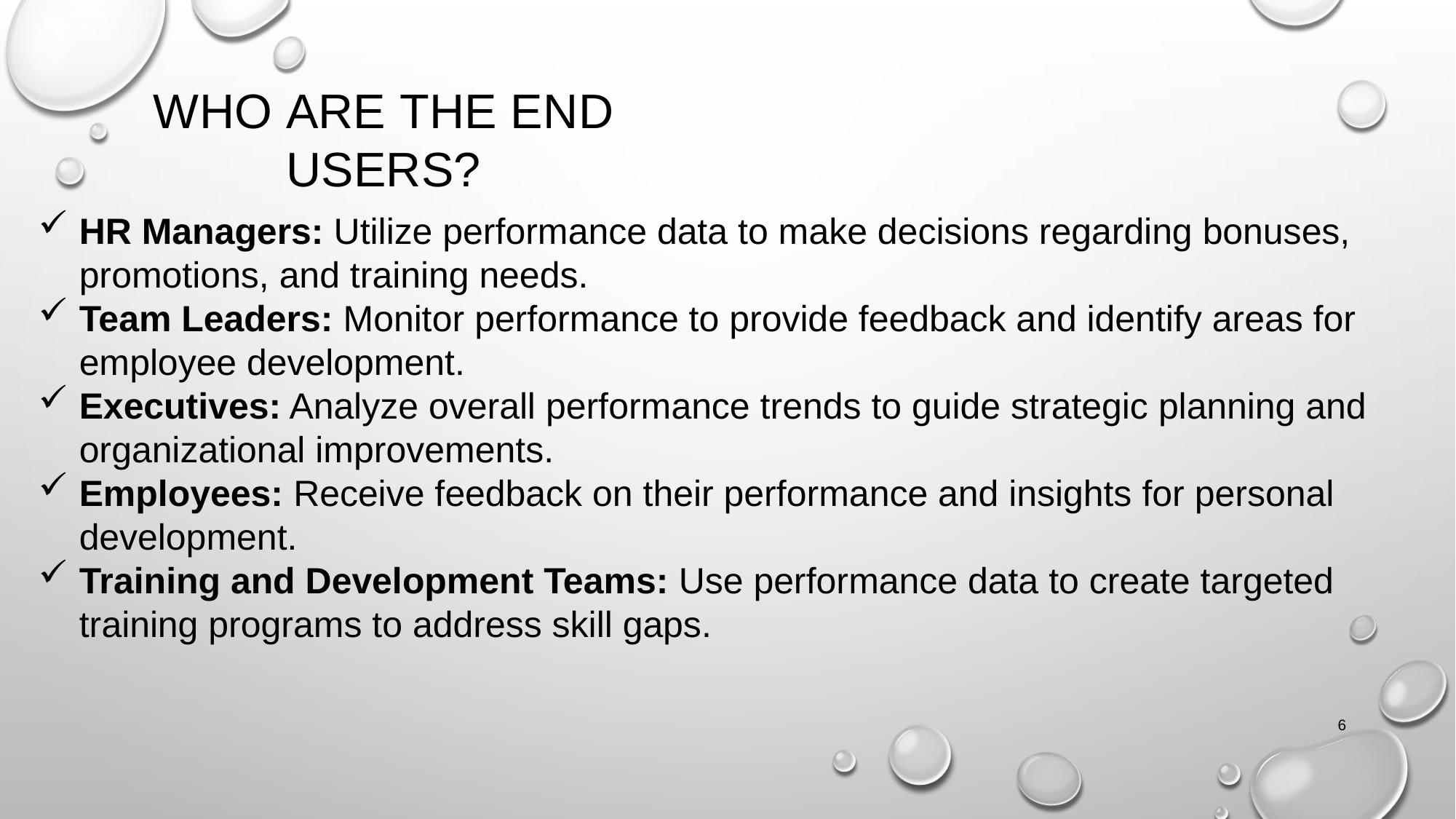

# WHO ARE THE END USERS?
HR Managers: Utilize performance data to make decisions regarding bonuses, promotions, and training needs.
Team Leaders: Monitor performance to provide feedback and identify areas for employee development.
Executives: Analyze overall performance trends to guide strategic planning and organizational improvements.
Employees: Receive feedback on their performance and insights for personal development.
Training and Development Teams: Use performance data to create targeted training programs to address skill gaps.
6